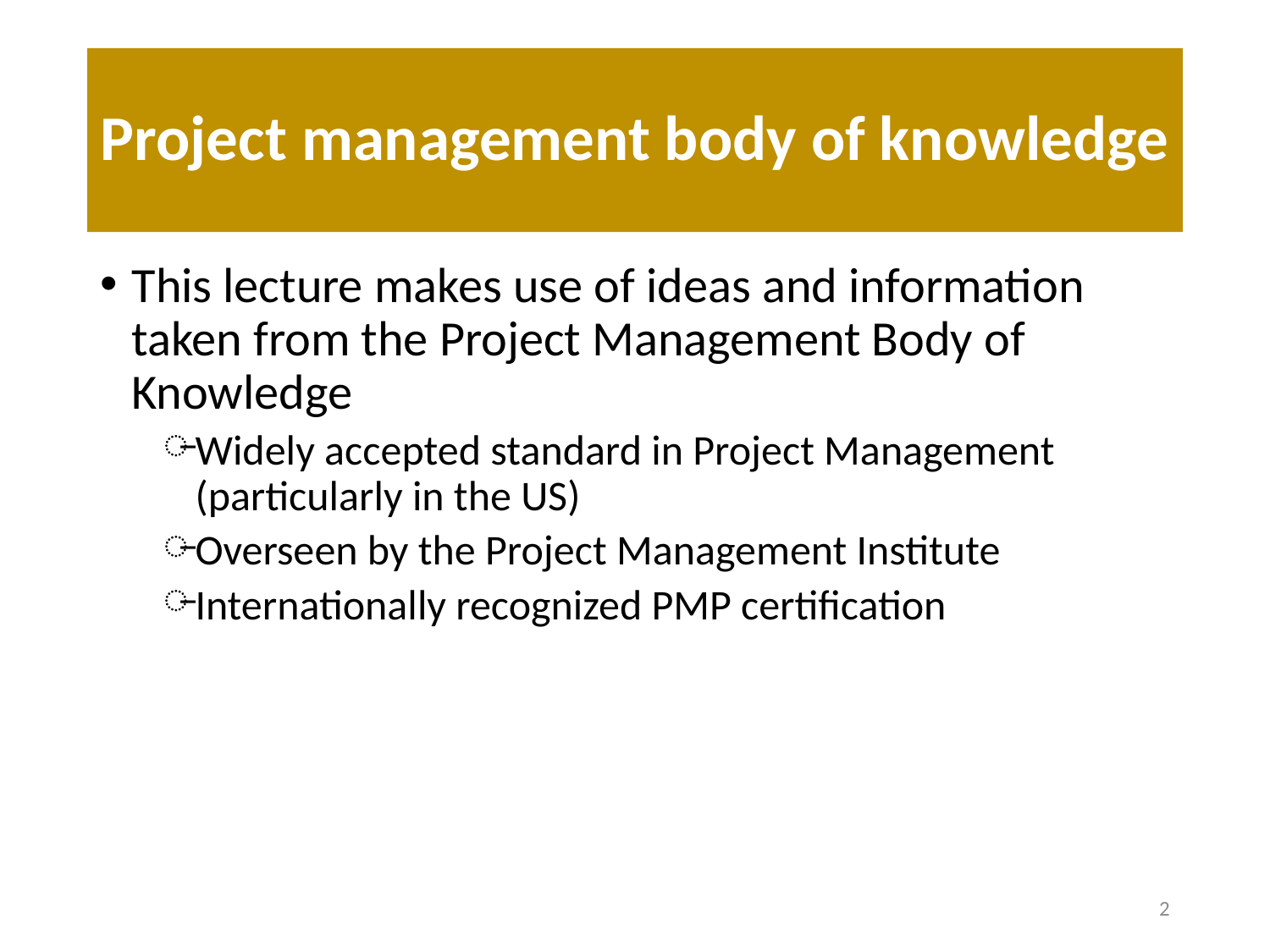

# Project management body of knowledge
This lecture makes use of ideas and information taken from the Project Management Body of Knowledge
Widely accepted standard in Project Management (particularly in the US)
Overseen by the Project Management Institute
Internationally recognized PMP certification

2